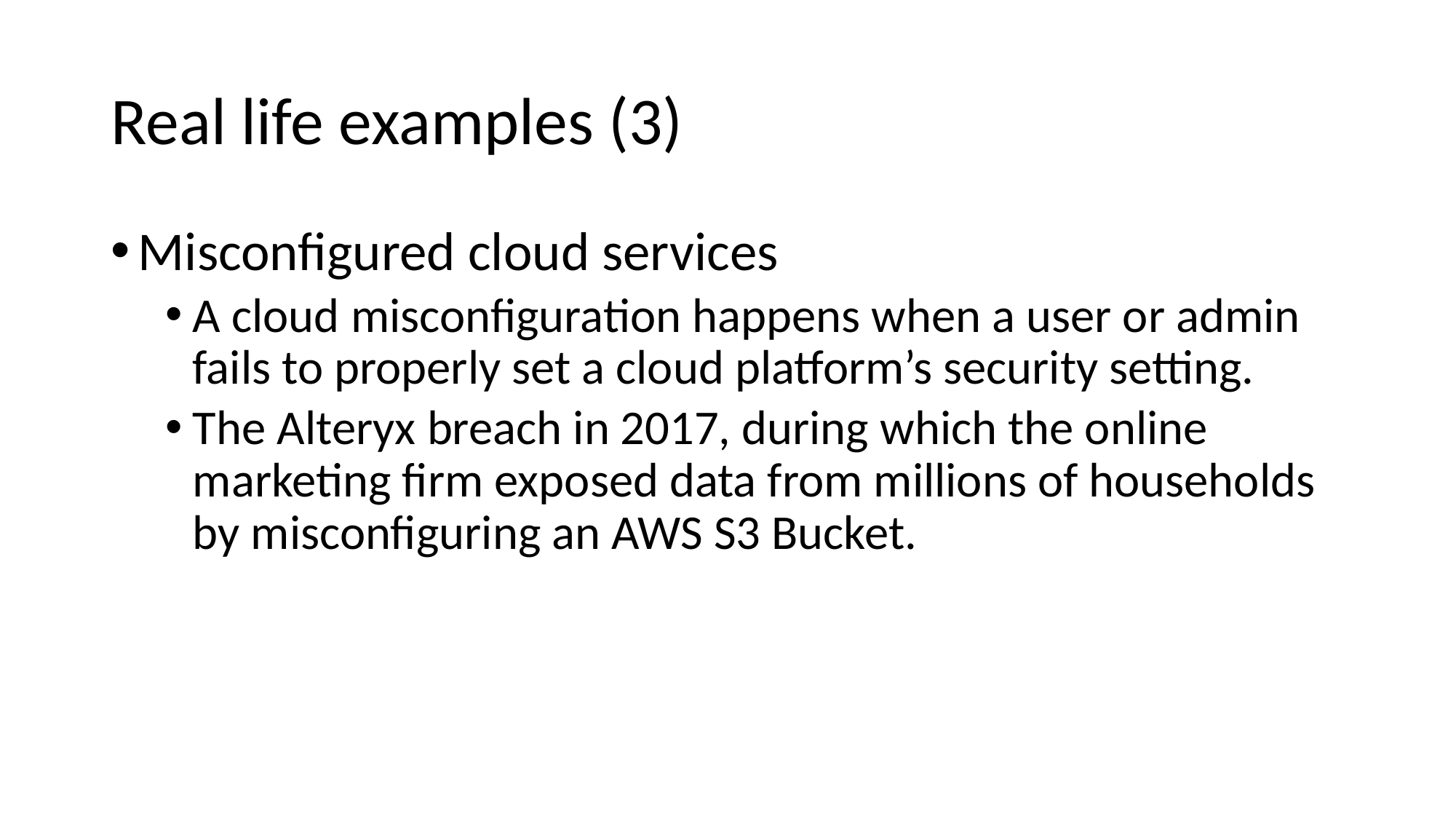

# Real life examples (3)
Misconfigured cloud services
A cloud misconfiguration happens when a user or admin fails to properly set a cloud platform’s security setting.
The Alteryx breach in 2017, during which the online marketing firm exposed data from millions of households by misconfiguring an AWS S3 Bucket.